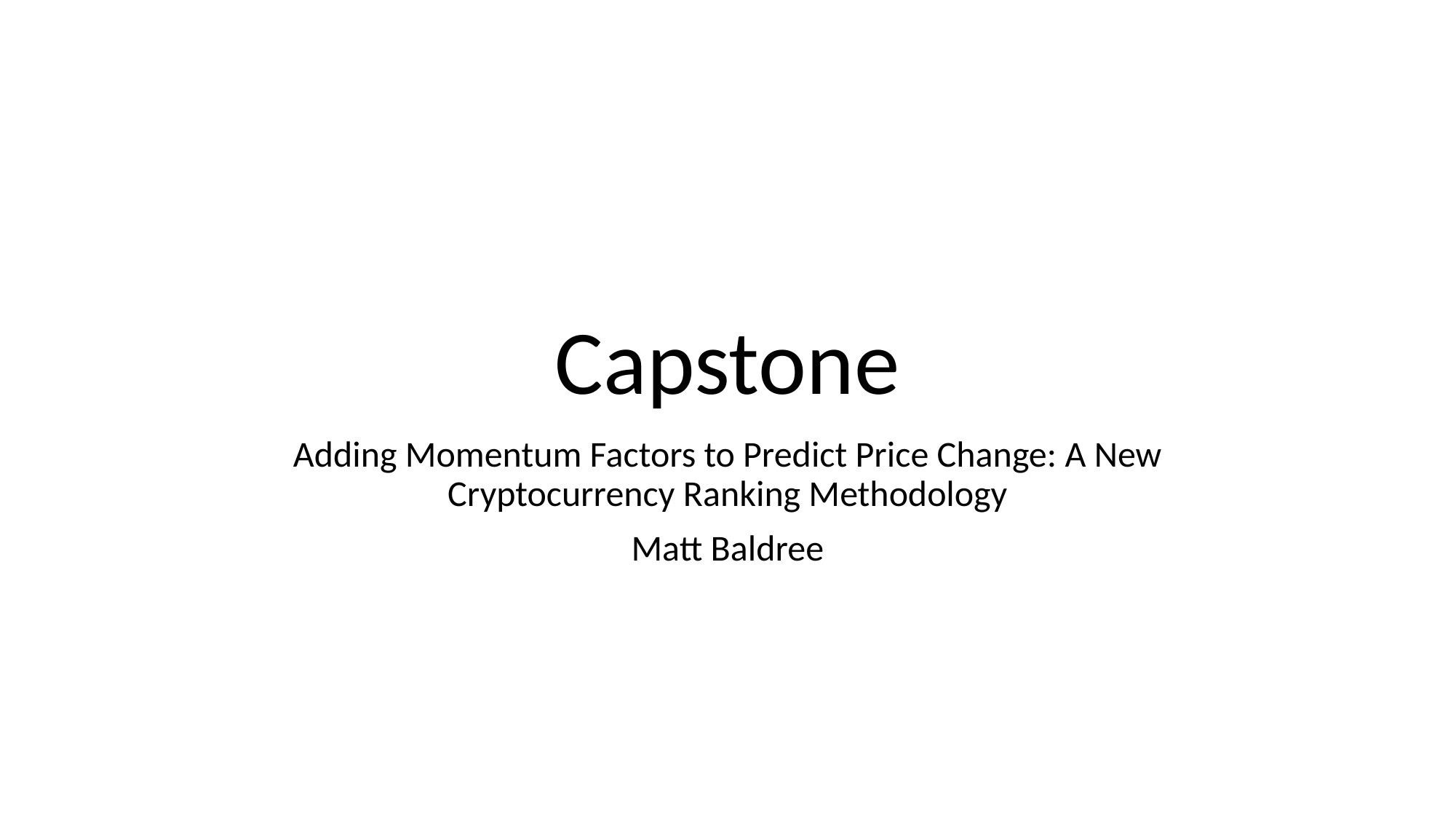

# Capstone
Adding Momentum Factors to Predict Price Change: A New Cryptocurrency Ranking Methodology
Matt Baldree